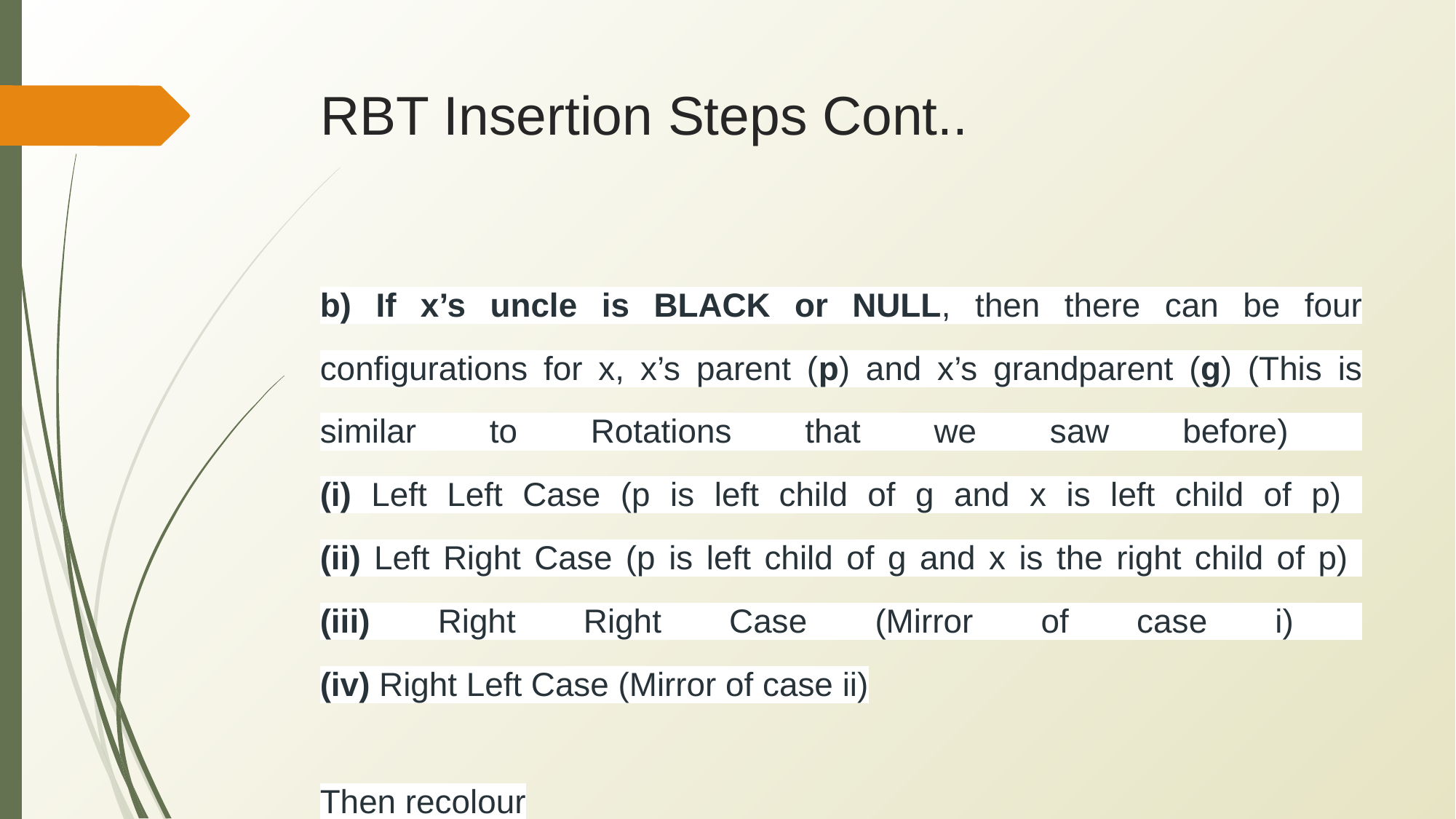

# RBT Insertion Steps Cont..
b) If x’s uncle is BLACK or NULL, then there can be four configurations for x, x’s parent (p) and x’s grandparent (g) (This is similar to Rotations that we saw before)
(i) Left Left Case (p is left child of g and x is left child of p)
(ii) Left Right Case (p is left child of g and x is the right child of p)
(iii) Right Right Case (Mirror of case i)
(iv) Right Left Case (Mirror of case ii)
Then recolour